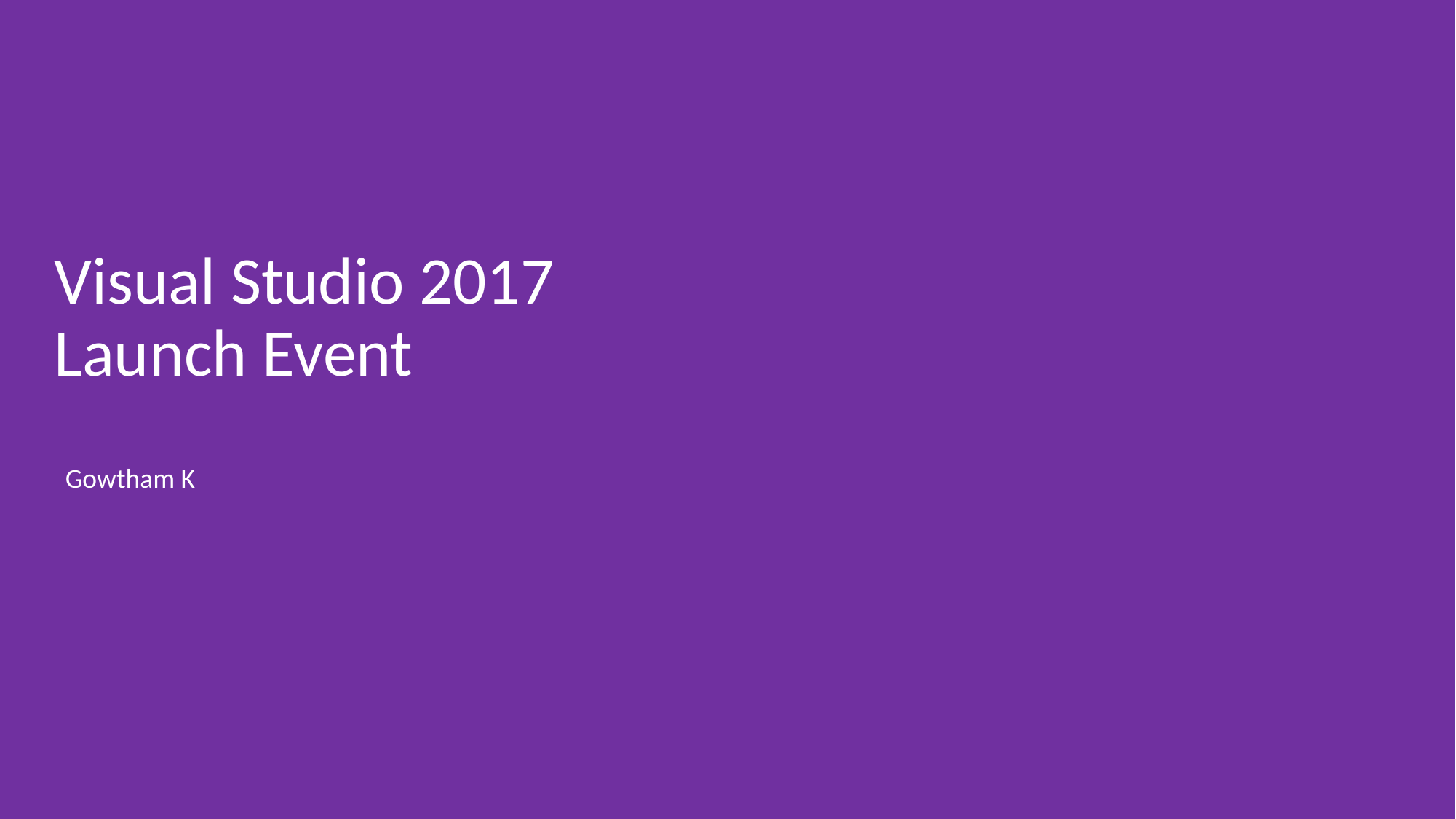

# Visual Studio 2017 Launch Event
Gowtham K